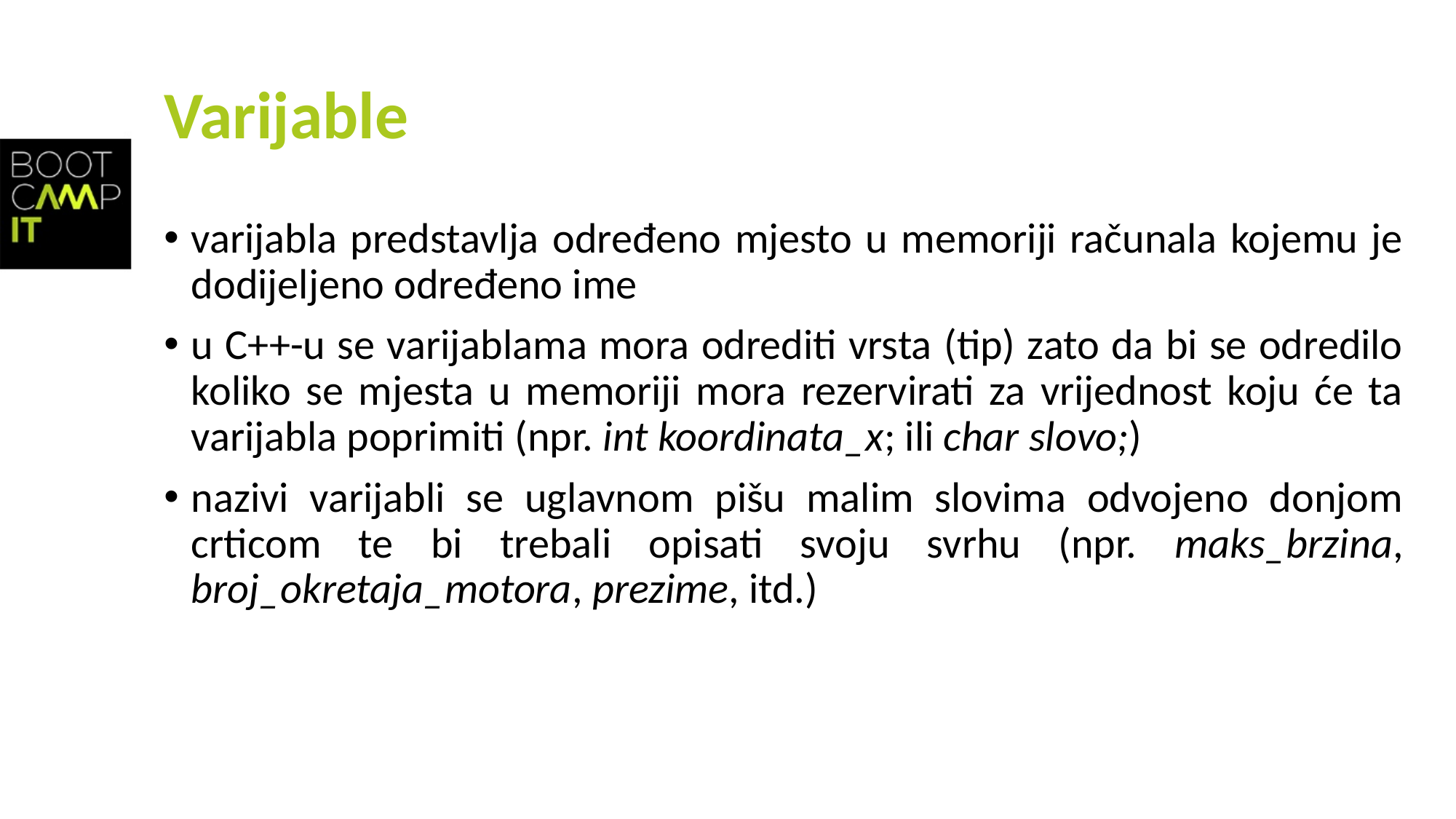

# Varijable
varijabla predstavlja određeno mjesto u memoriji računala kojemu je dodijeljeno određeno ime
u C++-u se varijablama mora odrediti vrsta (tip) zato da bi se odredilo koliko se mjesta u memoriji mora rezervirati za vrijednost koju će ta varijabla poprimiti (npr. int koordinata_x; ili char slovo;)
nazivi varijabli se uglavnom pišu malim slovima odvojeno donjom crticom te bi trebali opisati svoju svrhu (npr. maks_brzina, broj_okretaja_motora, prezime, itd.)